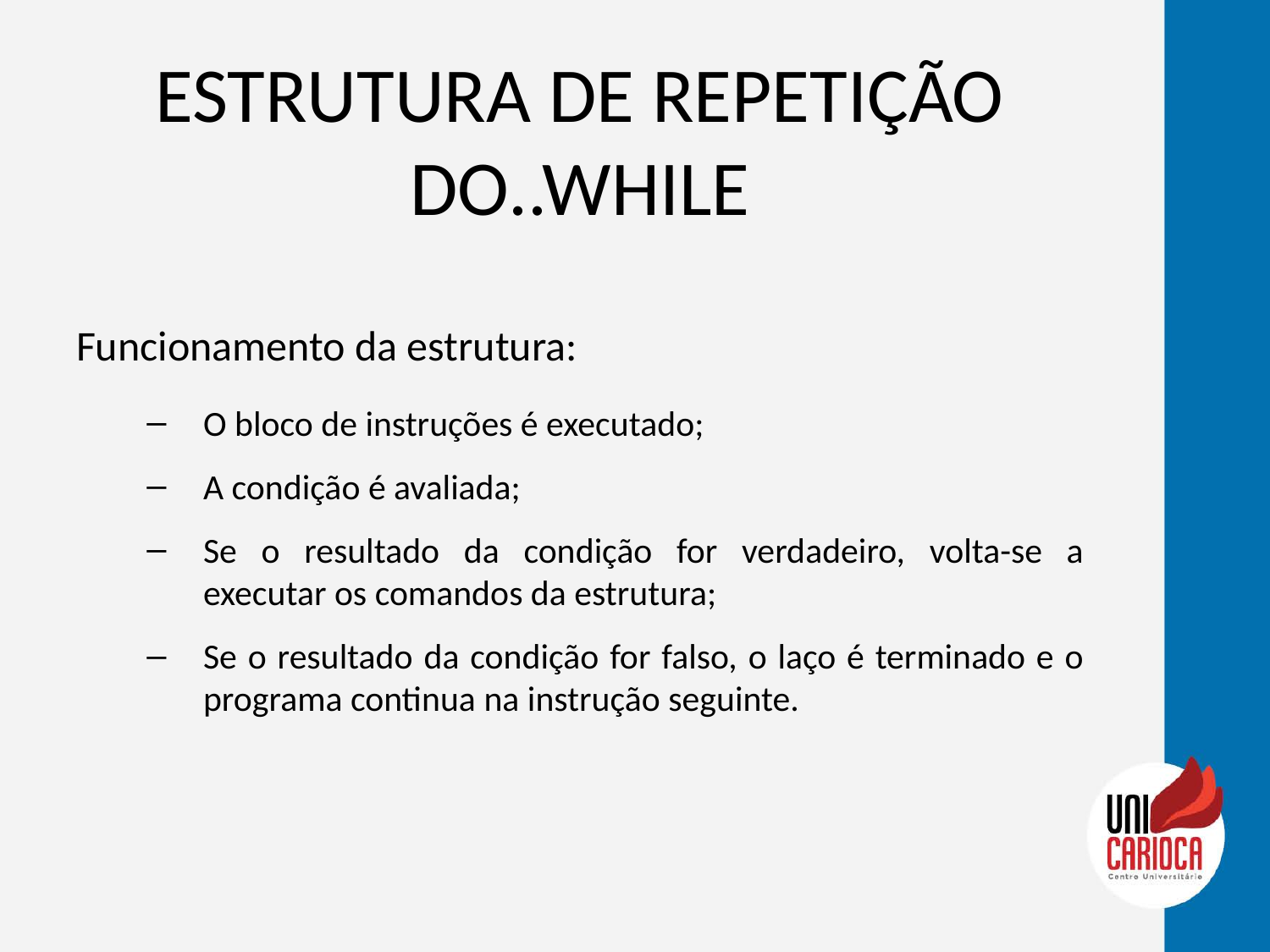

# ESTRUTURA DE REPETIÇÃO DO..WHILE

Funcionamento da estrutura:

O bloco de instruções é executado;
A condição é avaliada;
Se o resultado da condição for verdadeiro, volta-se a executar os comandos da estrutura;
Se o resultado da condição for falso, o laço é terminado e o programa continua na instrução seguinte.